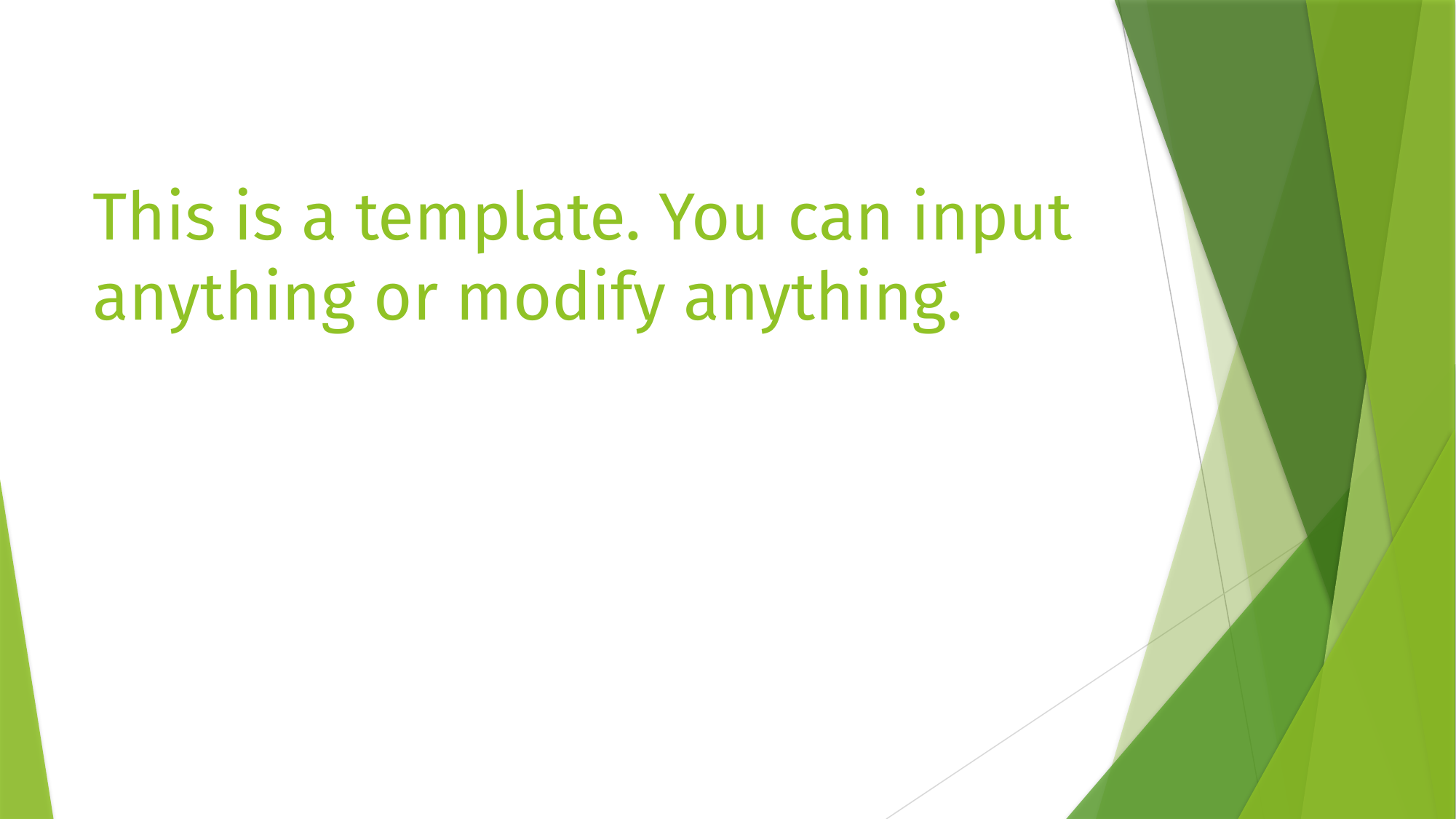

# This is a template. You can input anything or modify anything.